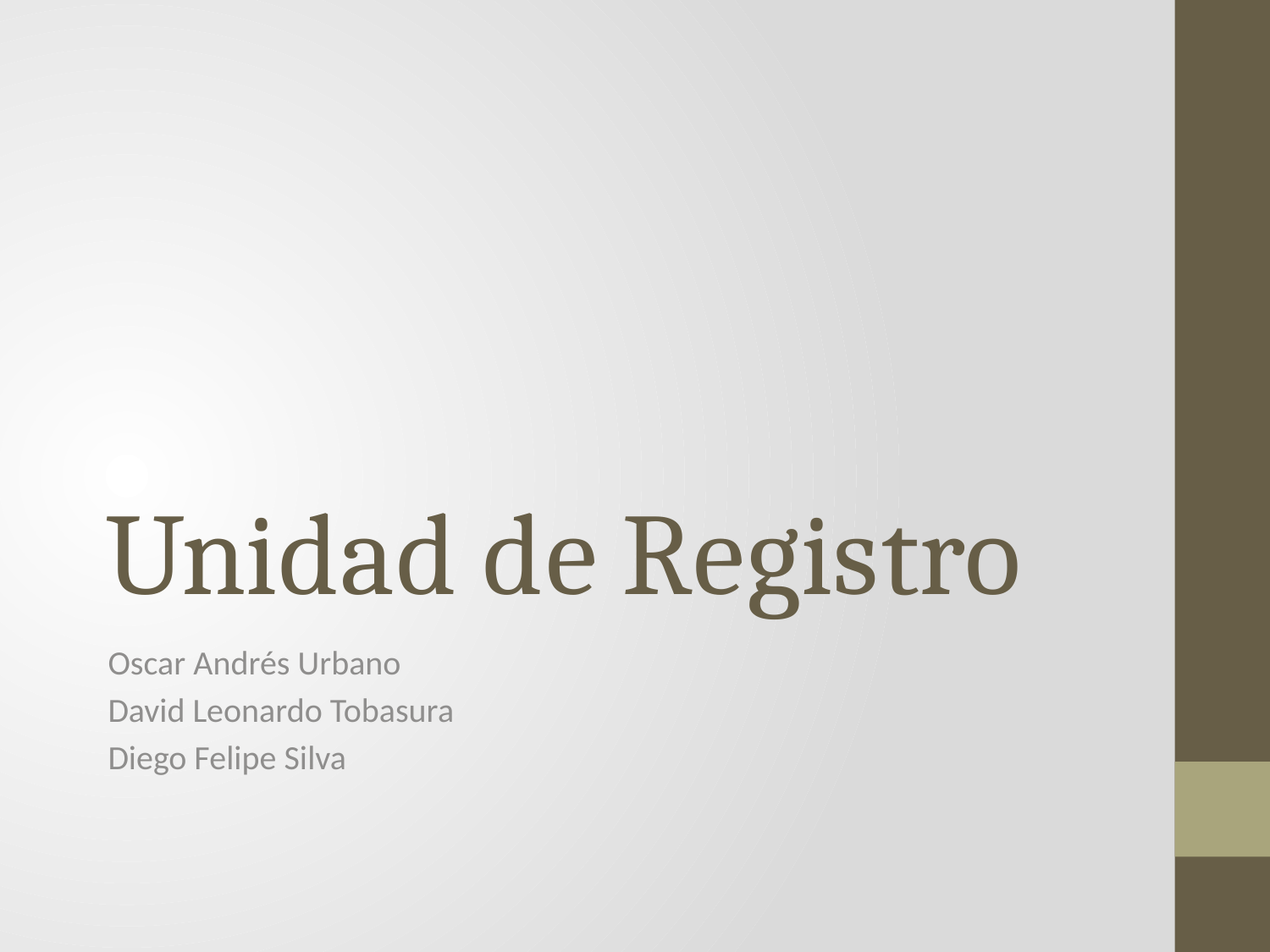

# Unidad de Registro
Oscar Andrés Urbano
David Leonardo Tobasura
Diego Felipe Silva